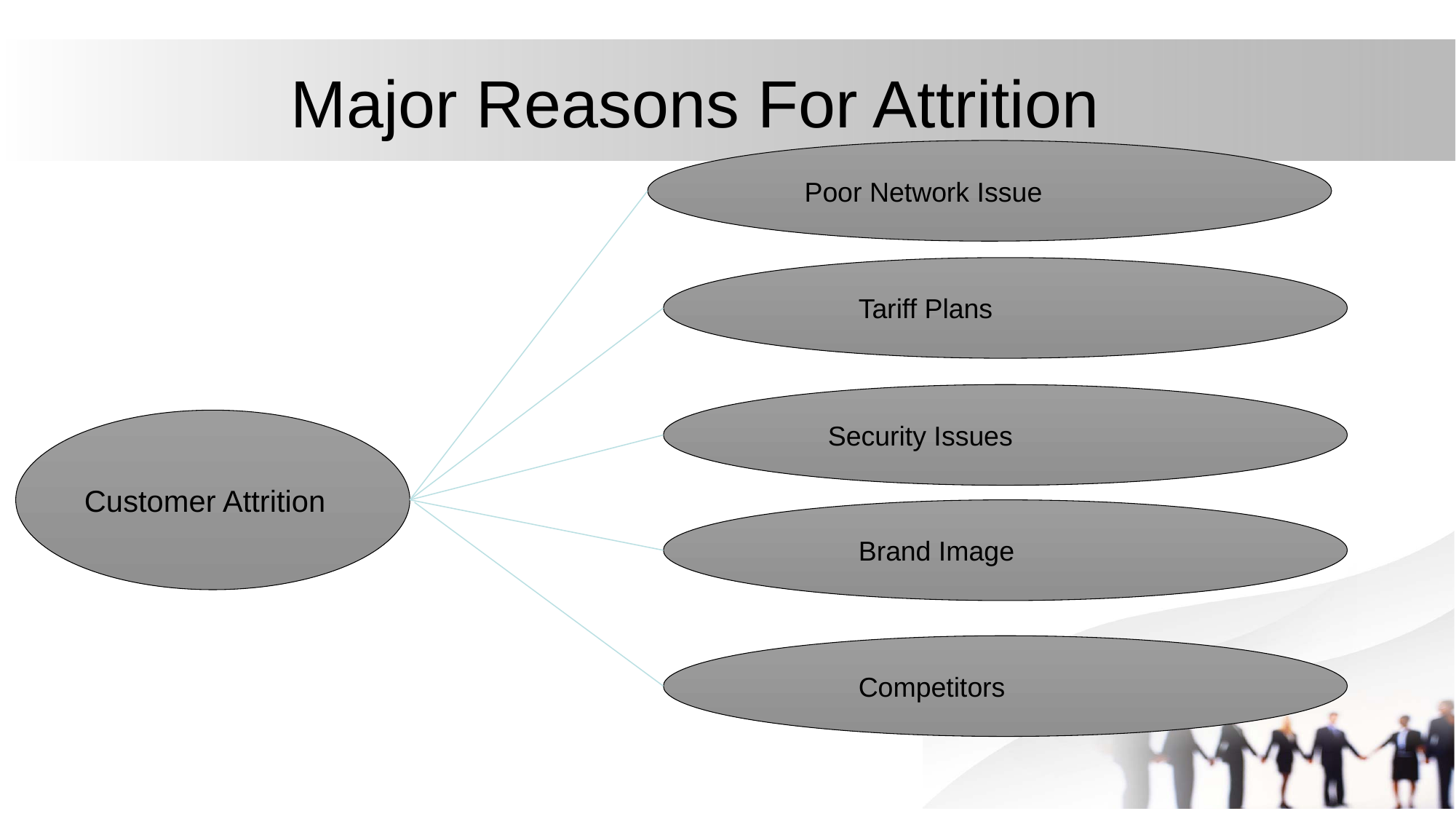

# Major Reasons For Attrition
      Poor Network Issue
           Tariff Plans

       Security Issues

Customer Attrition

           Brand Image
           Competitors